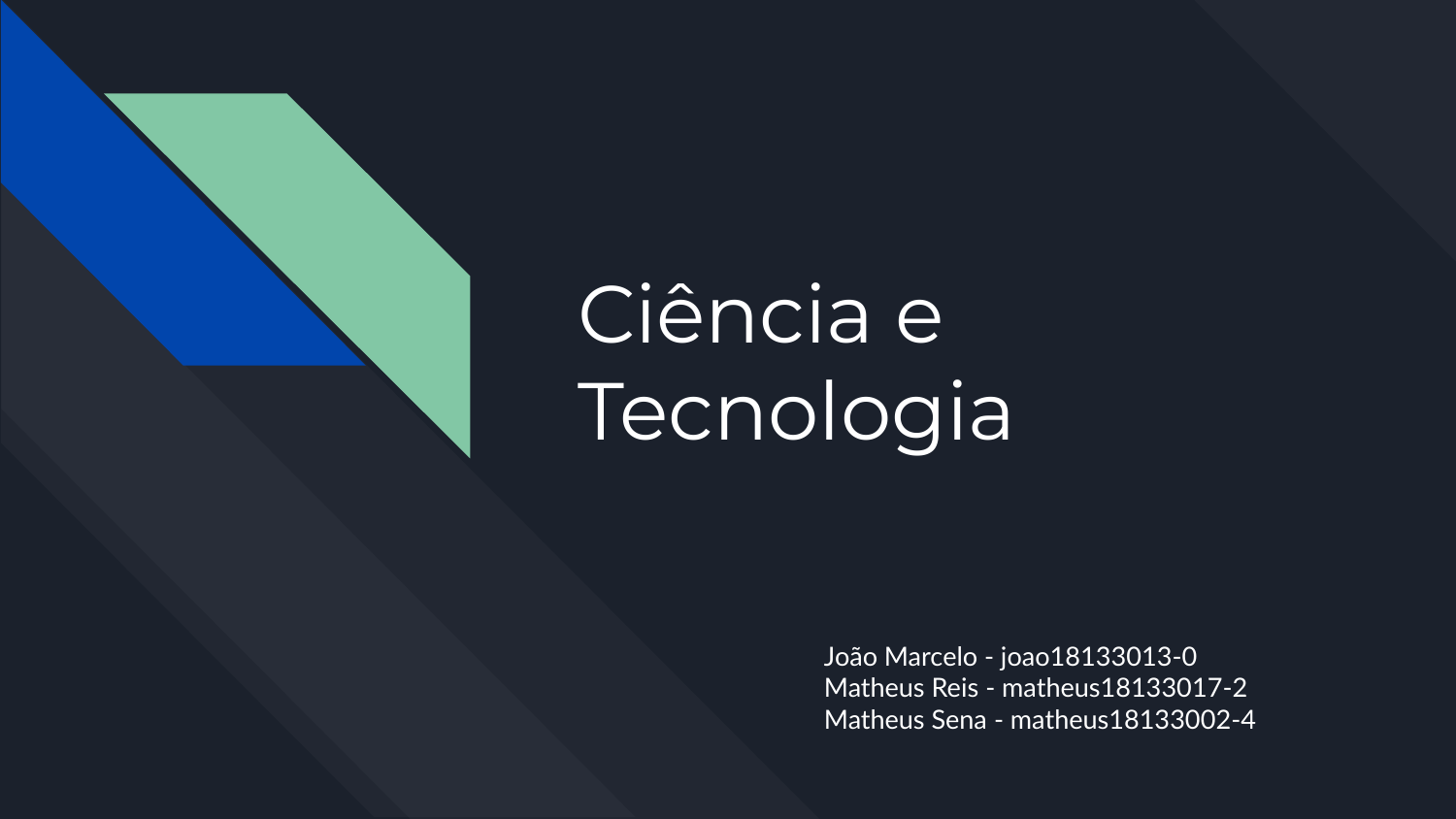

# Ciência e Tecnologia
João Marcelo - joao18133013-0
Matheus Reis - matheus18133017-2
Matheus Sena - matheus18133002-4